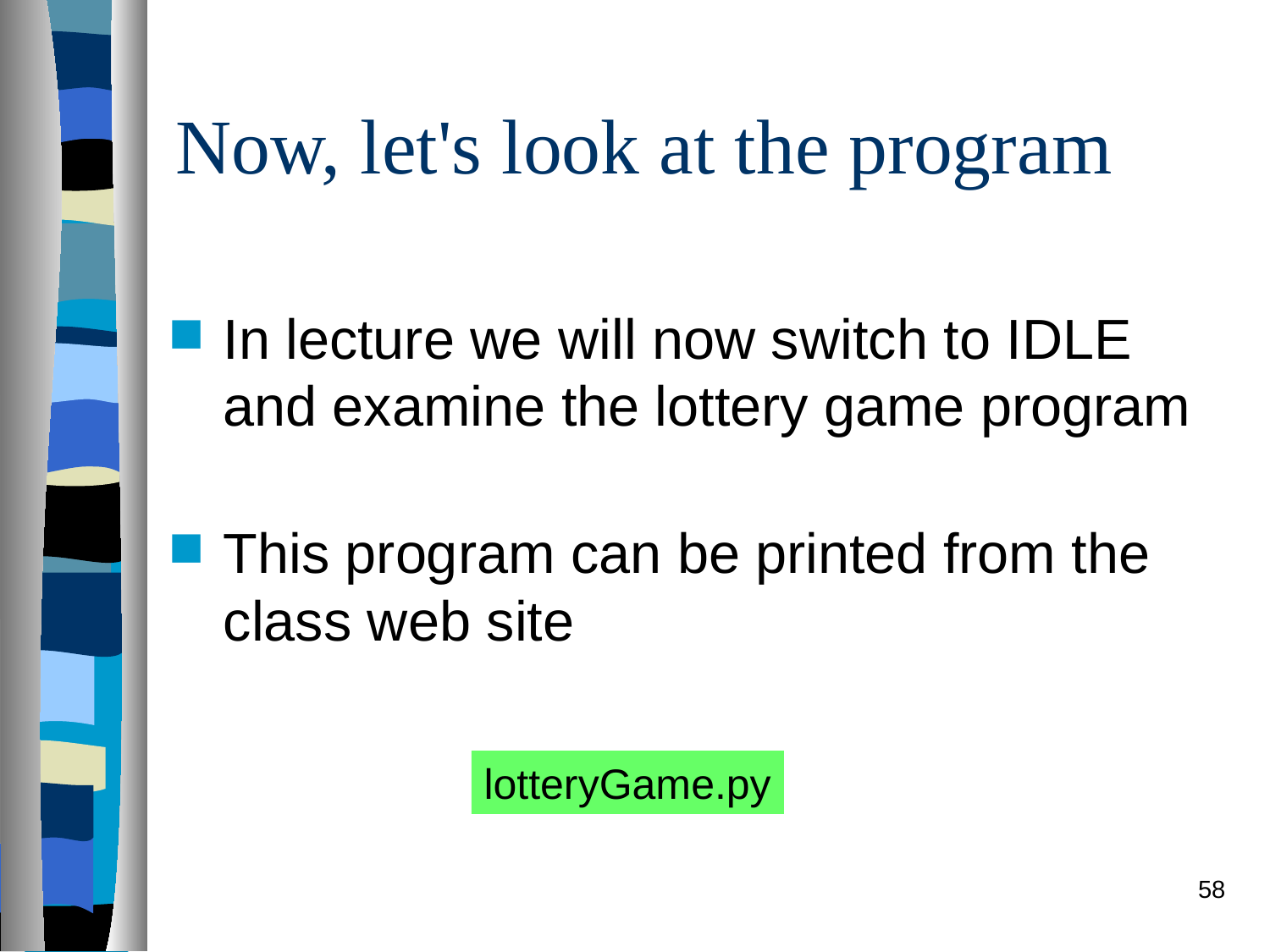

# Now, let's look at the program
In lecture we will now switch to IDLE and examine the lottery game program
This program can be printed from the class web site
lotteryGame.py
58